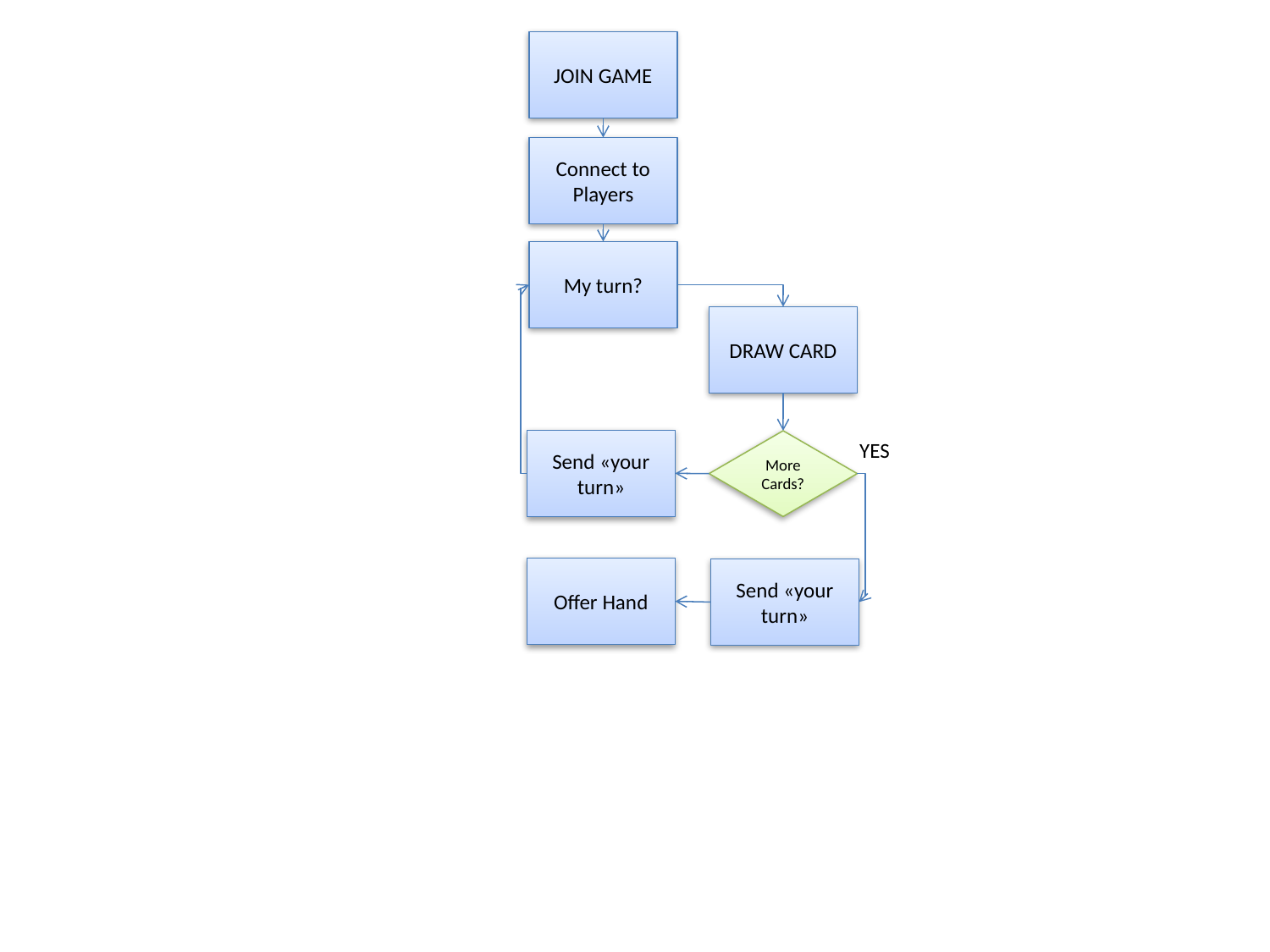

JOIN GAME
Connect to Players
My turn?
DRAW CARD
Send «your turn»
More Cards?
YES
Offer Hand
Send «your turn»